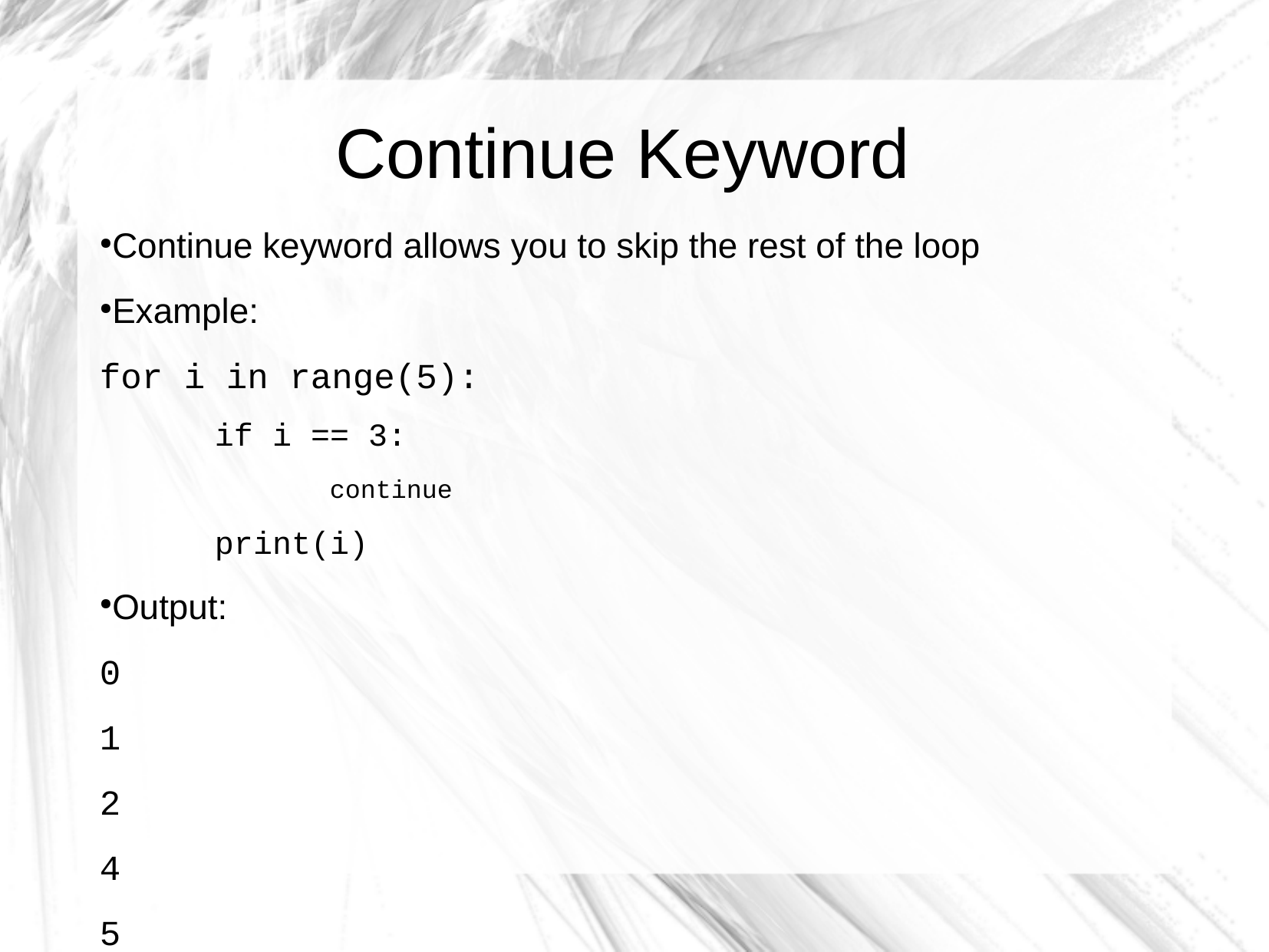

Continue Keyword
Continue keyword allows you to skip the rest of the loop
Example:
for i in range(5):
	if i == 3:
		continue
	print(i)
Output:
0
1
2
4
5